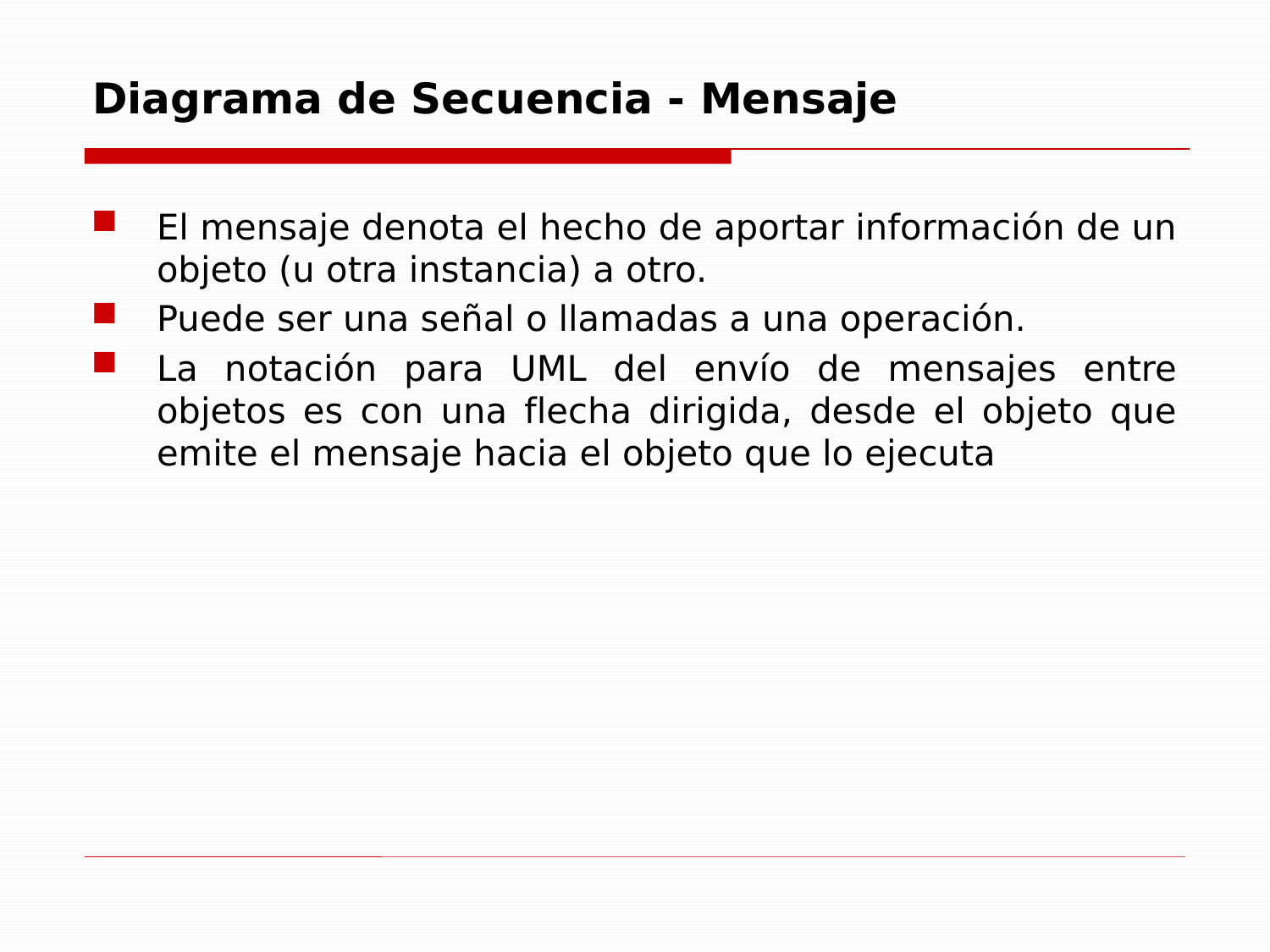

# Diagrama de Secuencia - Mensaje
El mensaje denota el hecho de aportar información de un objeto (u otra instancia) a otro.
Puede ser una señal o llamadas a una operación.
La notación para UML del envío de mensajes entre objetos es con una flecha dirigida, desde el objeto que emite el mensaje hacia el objeto que lo ejecuta